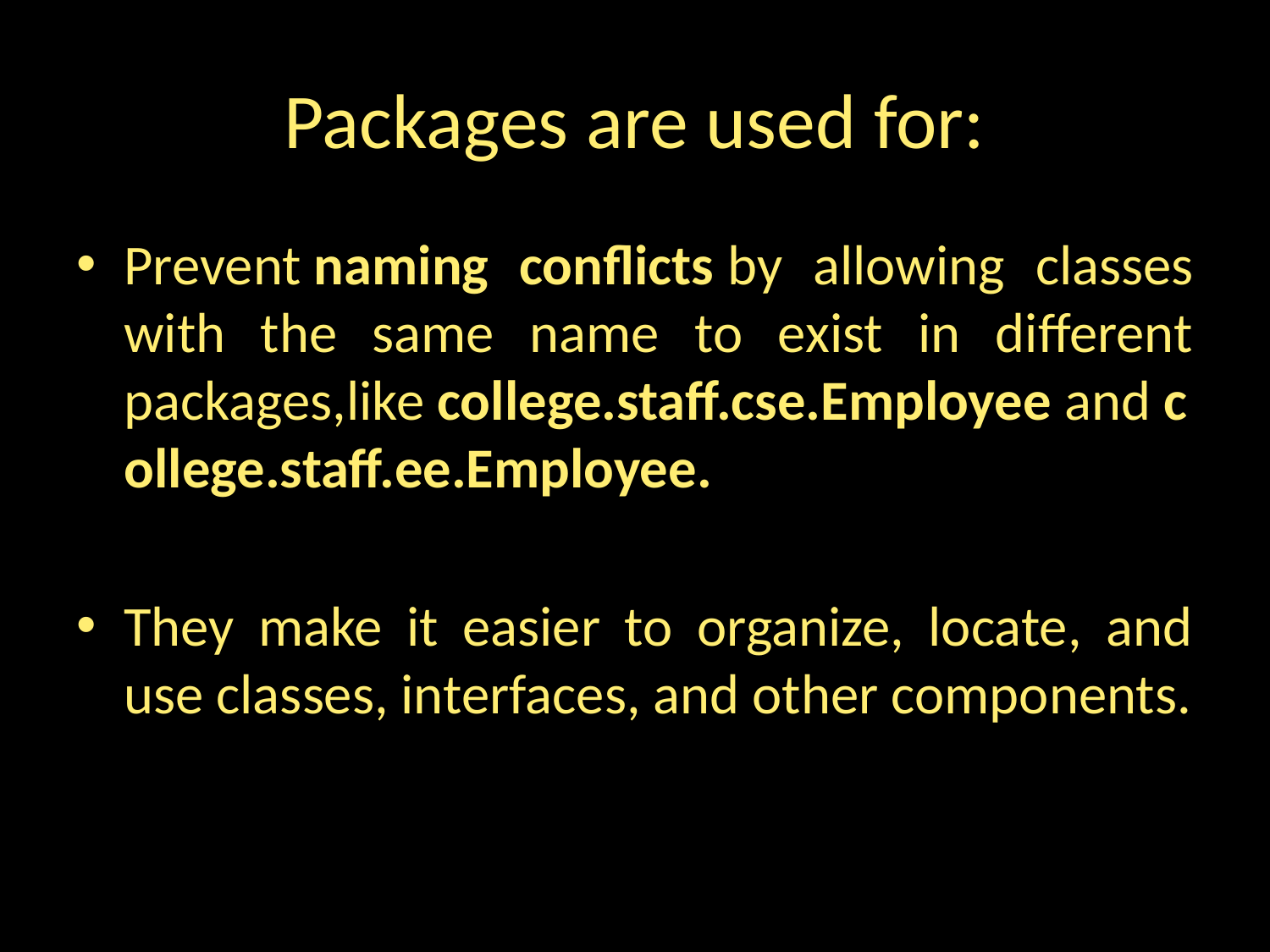

# Packages are used for:
Prevent naming conflicts by allowing classes with the same name to exist in different packages,like college.staff.cse.Employee and college.staff.ee.Employee.

They make it easier to organize, locate, and use classes, interfaces, and other components.